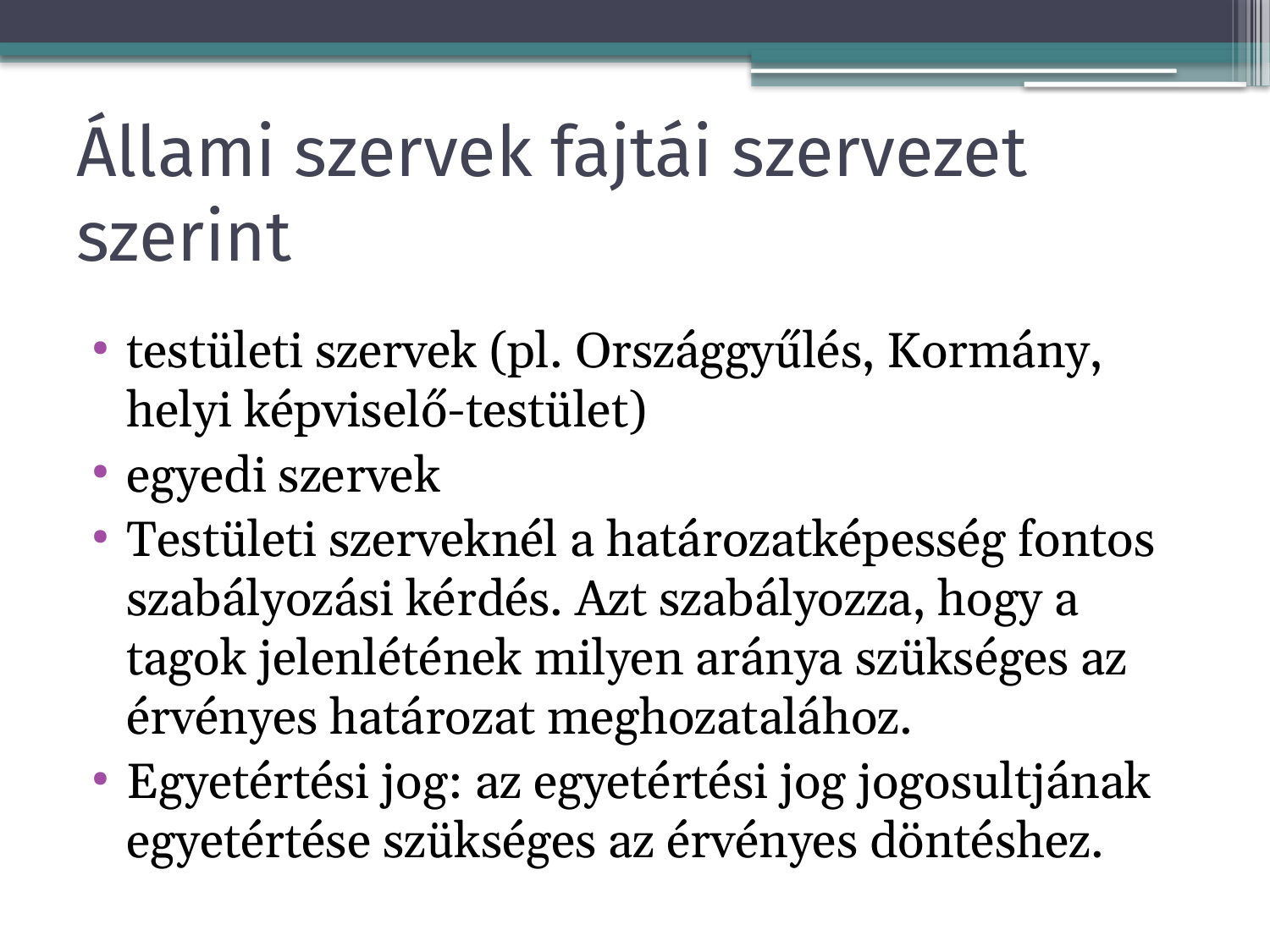

# Állami szervek fajtái szervezet szerint
testületi szervek (pl. Országgyűlés, Kormány, helyi képviselő-testület)
egyedi szervek
Testületi szerveknél a határozatképesség fontos szabályozási kérdés. Azt szabályozza, hogy a tagok jelenlétének milyen aránya szükséges az érvényes határozat meghozatalához.
Egyetértési jog: az egyetértési jog jogosultjának egyetértése szükséges az érvényes döntéshez.